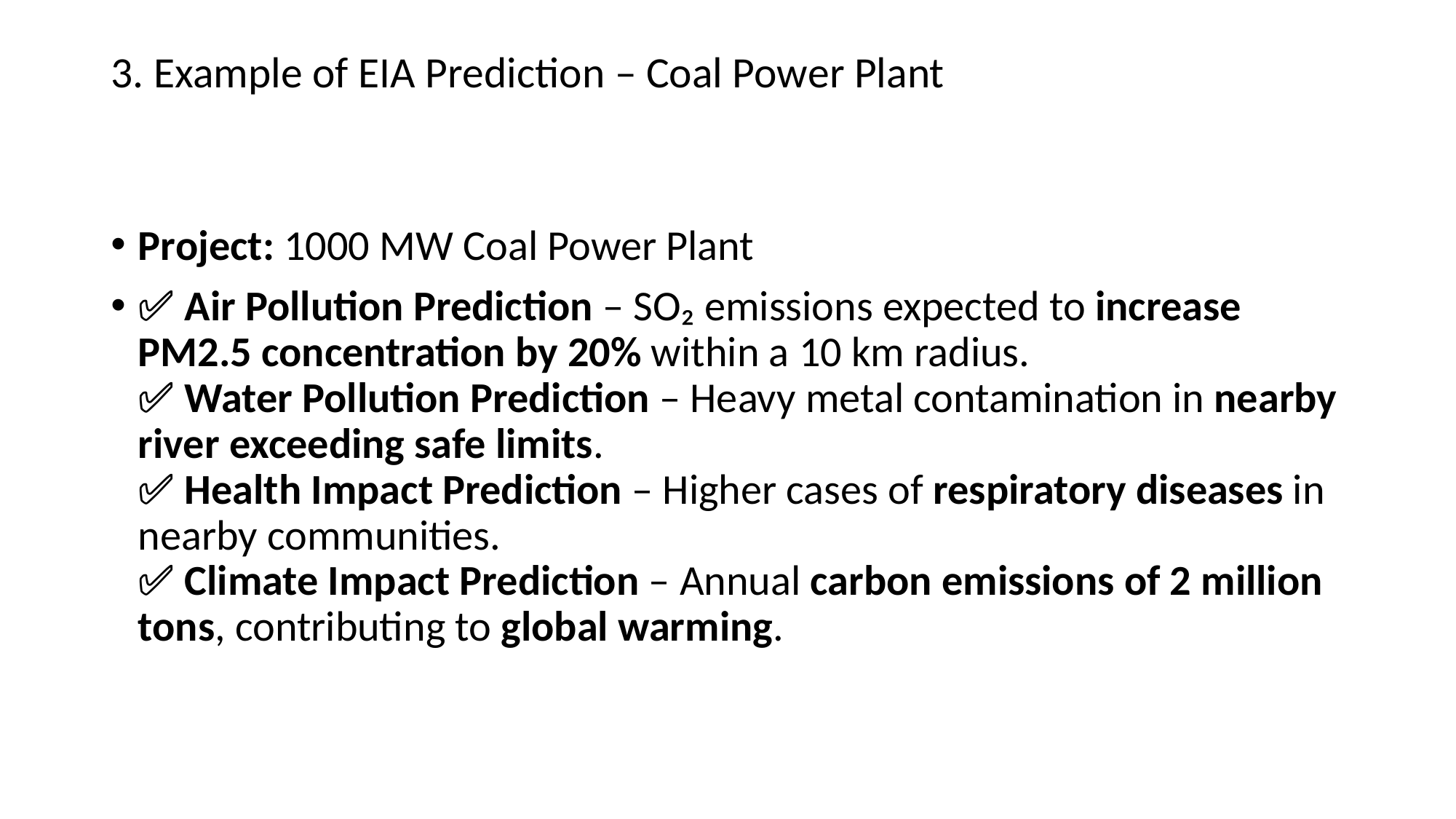

# 3. Example of EIA Prediction – Coal Power Plant
Project: 1000 MW Coal Power Plant
✅ Air Pollution Prediction – SO₂ emissions expected to increase PM2.5 concentration by 20% within a 10 km radius.
✅ Water Pollution Prediction – Heavy metal contamination in nearby river exceeding safe limits.
✅ Health Impact Prediction – Higher cases of respiratory diseases in nearby communities.
✅ Climate Impact Prediction – Annual carbon emissions of 2 million tons, contributing to global warming.